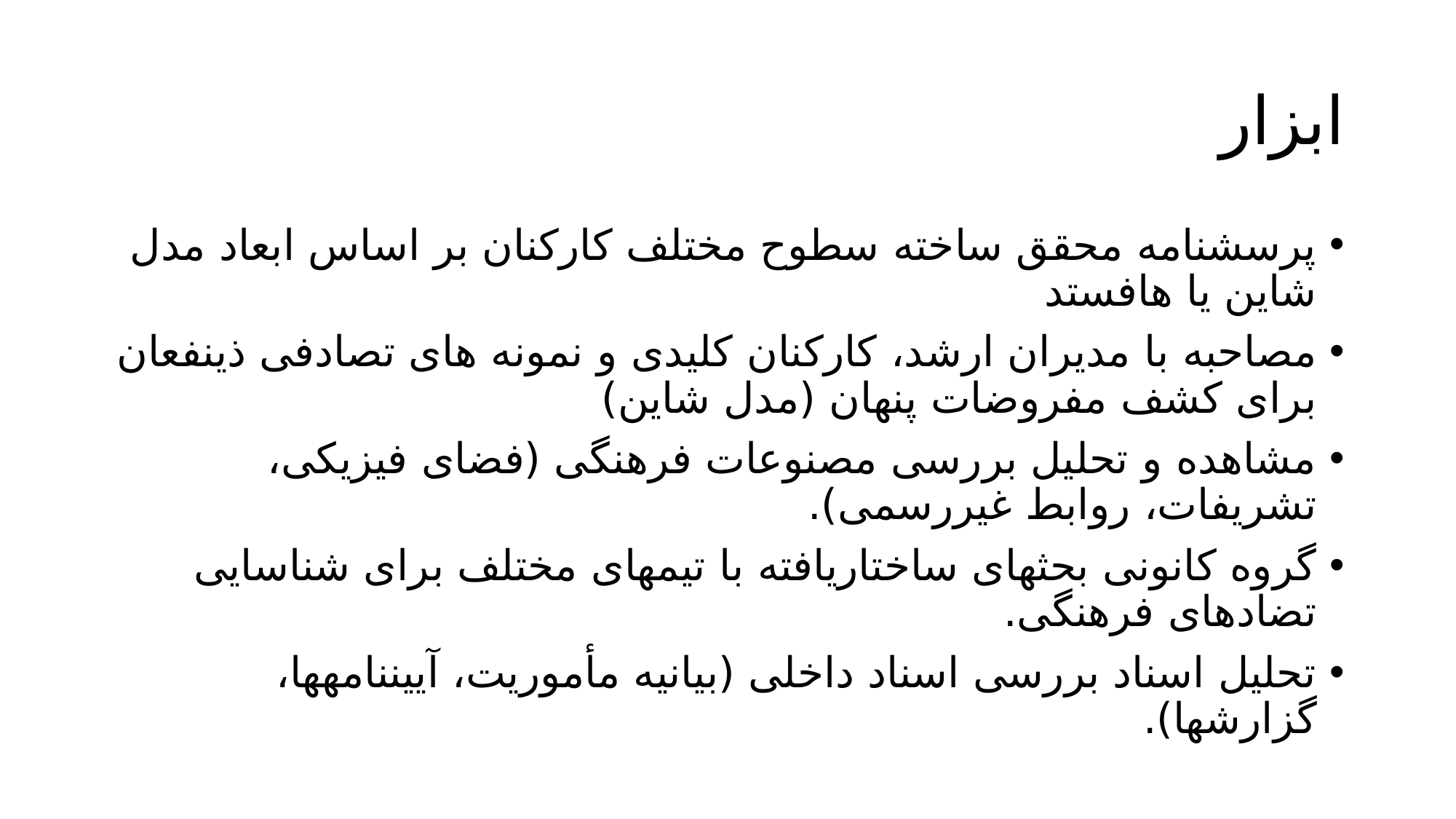

# ابزار
پرسشنامه محقق ساخته سطوح مختلف کارکنان بر اساس ابعاد مدل شاین یا هافستد
مصاحبه با مدیران ارشد، کارکنان کلیدی و نمونه های تصادفی ذینفعان برای کشف مفروضات پنهان (مدل شاین)
مشاهده و تحلیل بررسی مصنوعات فرهنگی (فضای فیزیکی، تشریفات، روابط غیررسمی).
گروه کانونی بحثهای ساختاریافته با تیمهای مختلف برای شناسایی تضادهای فرهنگی.
تحلیل اسناد بررسی اسناد داخلی (بیانیه مأموریت، آییننامهها، گزارشها).